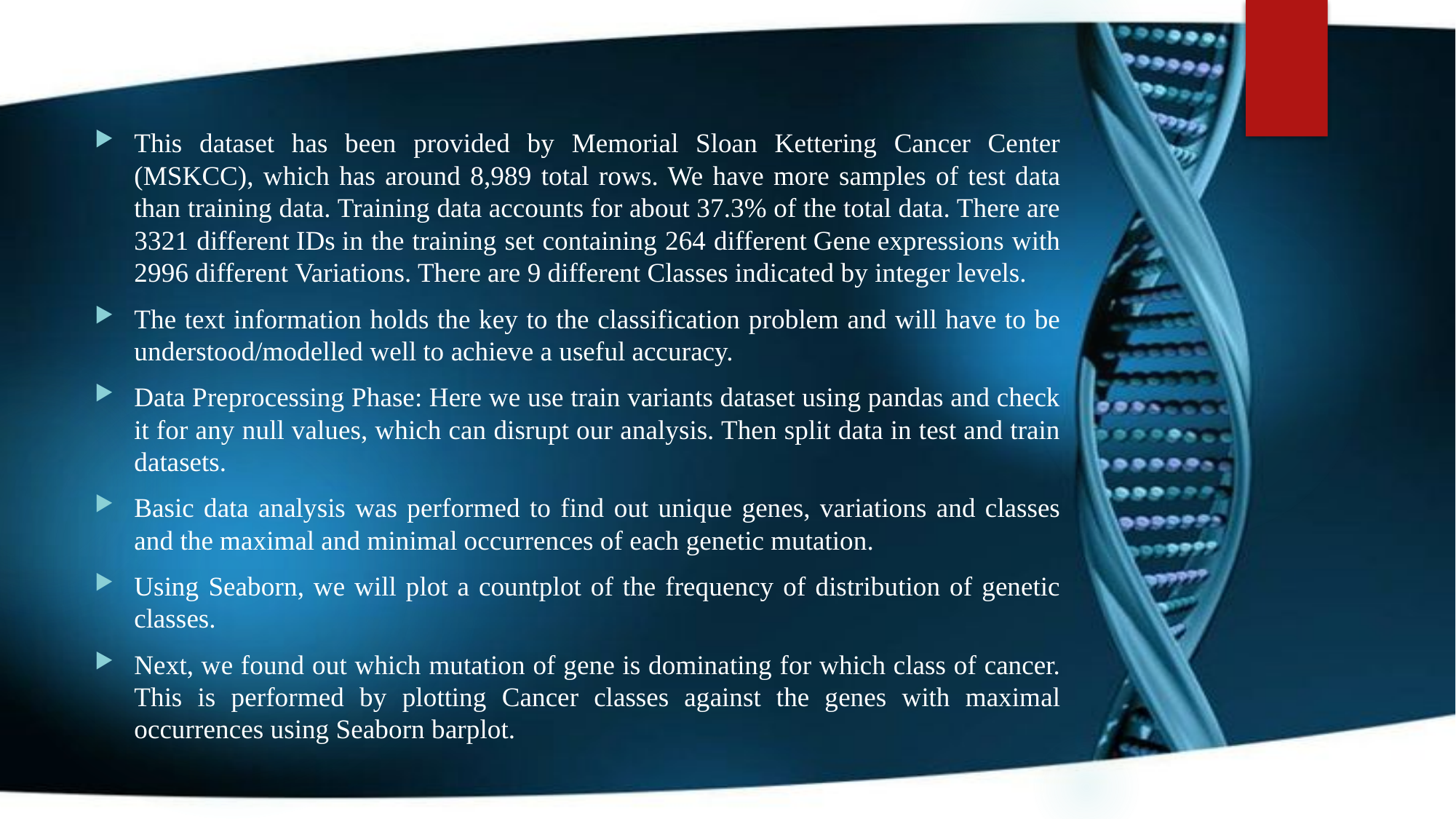

This dataset has been provided by Memorial Sloan Kettering Cancer Center (MSKCC), which has around 8,989 total rows. We have more samples of test data than training data. Training data accounts for about 37.3% of the total data. There are 3321 different IDs in the training set containing 264 different Gene expressions with 2996 different Variations. There are 9 different Classes indicated by integer levels.
The text information holds the key to the classification problem and will have to be understood/modelled well to achieve a useful accuracy.
Data Preprocessing Phase: Here we use train variants dataset using pandas and check it for any null values, which can disrupt our analysis. Then split data in test and train datasets.
Basic data analysis was performed to find out unique genes, variations and classes and the maximal and minimal occurrences of each genetic mutation.
Using Seaborn, we will plot a countplot of the frequency of distribution of genetic classes.
Next, we found out which mutation of gene is dominating for which class of cancer. This is performed by plotting Cancer classes against the genes with maximal occurrences using Seaborn barplot.